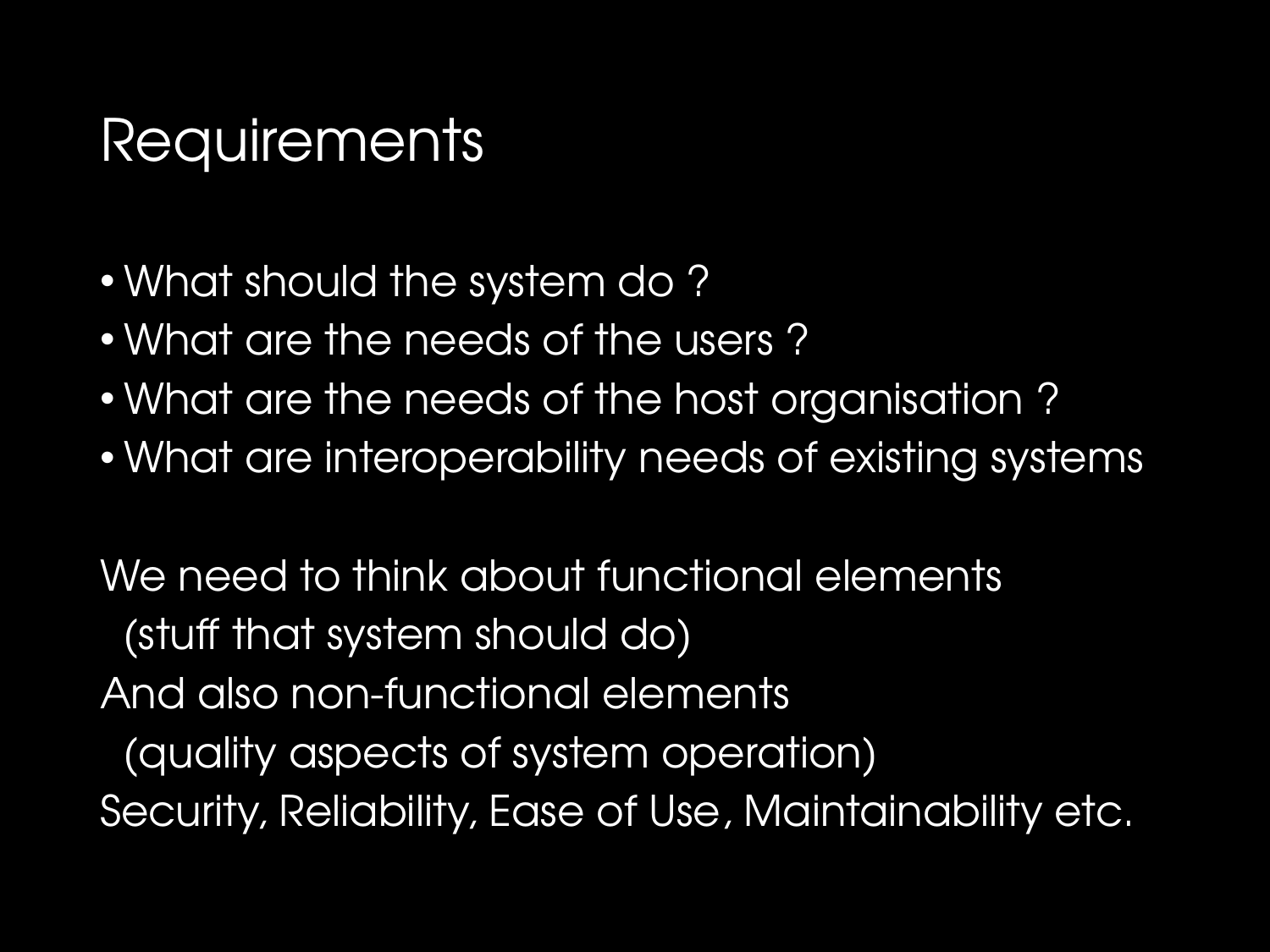

# Requirements
What should the system do ?
What are the needs of the users ?
What are the needs of the host organisation ?
What are interoperability needs of existing systems

We need to think about functional elements
  (stuff that system should do)
And also non-functional elements
  (quality aspects of system operation)
Security, Reliability, Ease of Use, Maintainability etc.